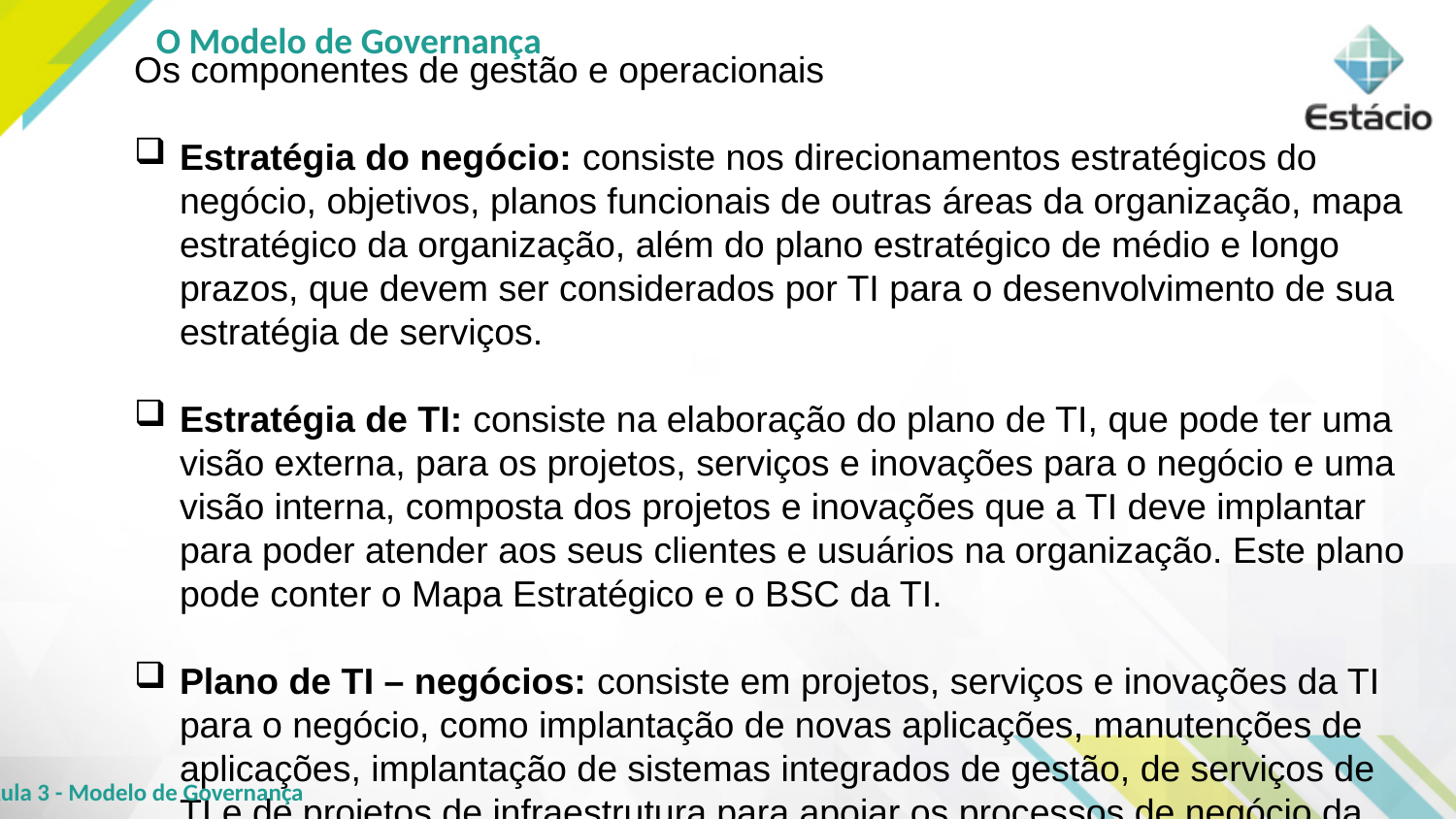

O Modelo de Governança
Os componentes de gestão e operacionais

Estratégia do negócio: consiste nos direcionamentos estratégicos do negócio, objetivos, planos funcionais de outras áreas da organização, mapa estratégico da organização, além do plano estratégico de médio e longo prazos, que devem ser considerados por TI para o desenvolvimento de sua estratégia de serviços.

Estratégia de TI: consiste na elaboração do plano de TI, que pode ter uma visão externa, para os projetos, serviços e inovações para o negócio e uma visão interna, composta dos projetos e inovações que a TI deve implantar para poder atender aos seus clientes e usuários na organização. Este plano pode conter o Mapa Estratégico e o BSC da TI.

Plano de TI – negócios: consiste em projetos, serviços e inovações da TI para o negócio, como implantação de novas aplicações, manutenções de aplicações, implantação de sistemas integrados de gestão, de serviços de TI e de projetos de infraestrutura para apoiar os processos de negócio da organização..

Aula 3 - Modelo de Governança